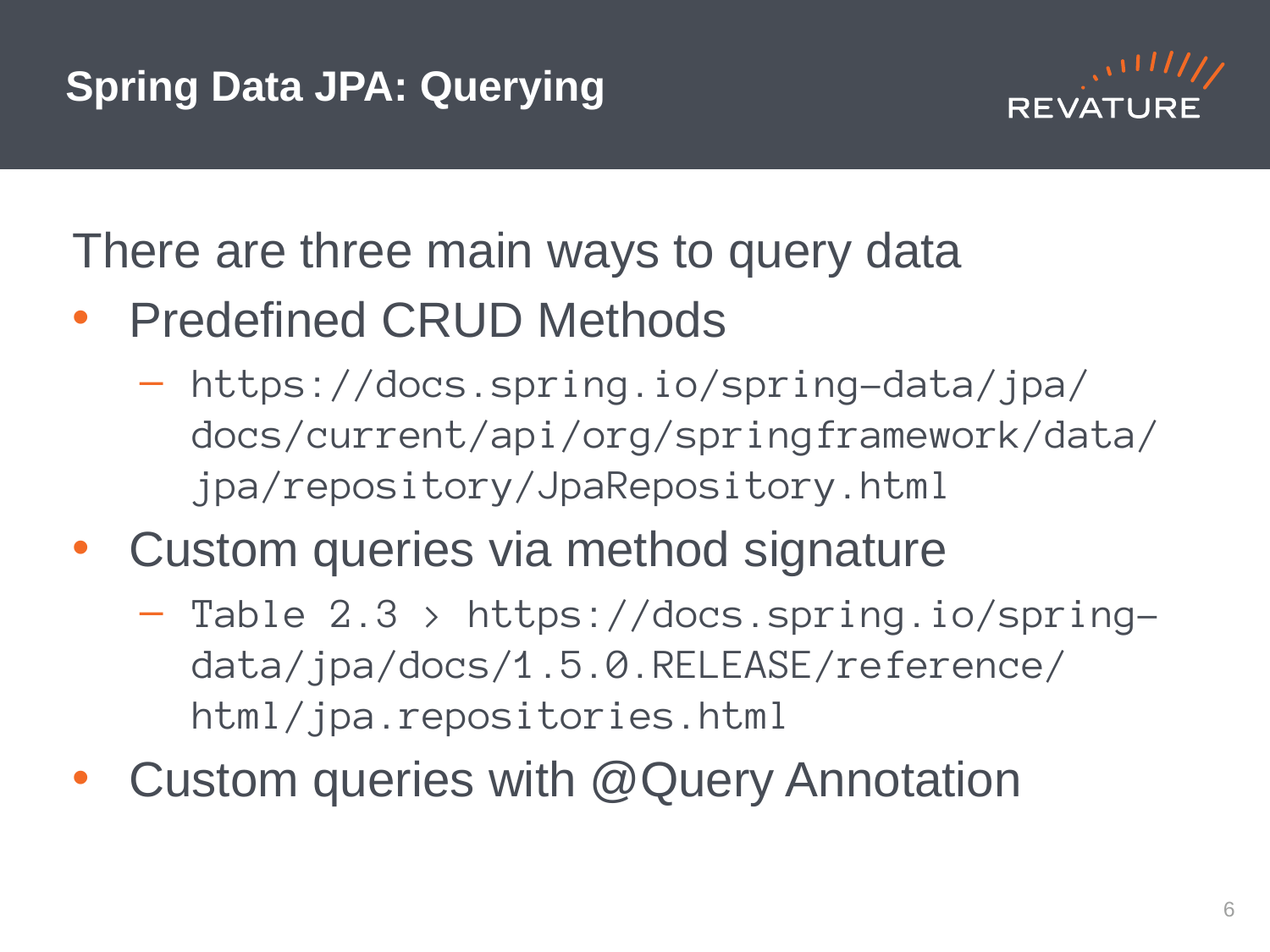

# Spring Data JPA: Querying
There are three main ways to query data
Predefined CRUD Methods
https://docs.spring.io/spring-data/jpa/docs/current/api/org/springframework/data/jpa/repository/JpaRepository.html
Custom queries via method signature
Table 2.3 > https://docs.spring.io/spring-data/jpa/docs/1.5.0.RELEASE/reference/html/jpa.repositories.html
Custom queries with @Query Annotation
6